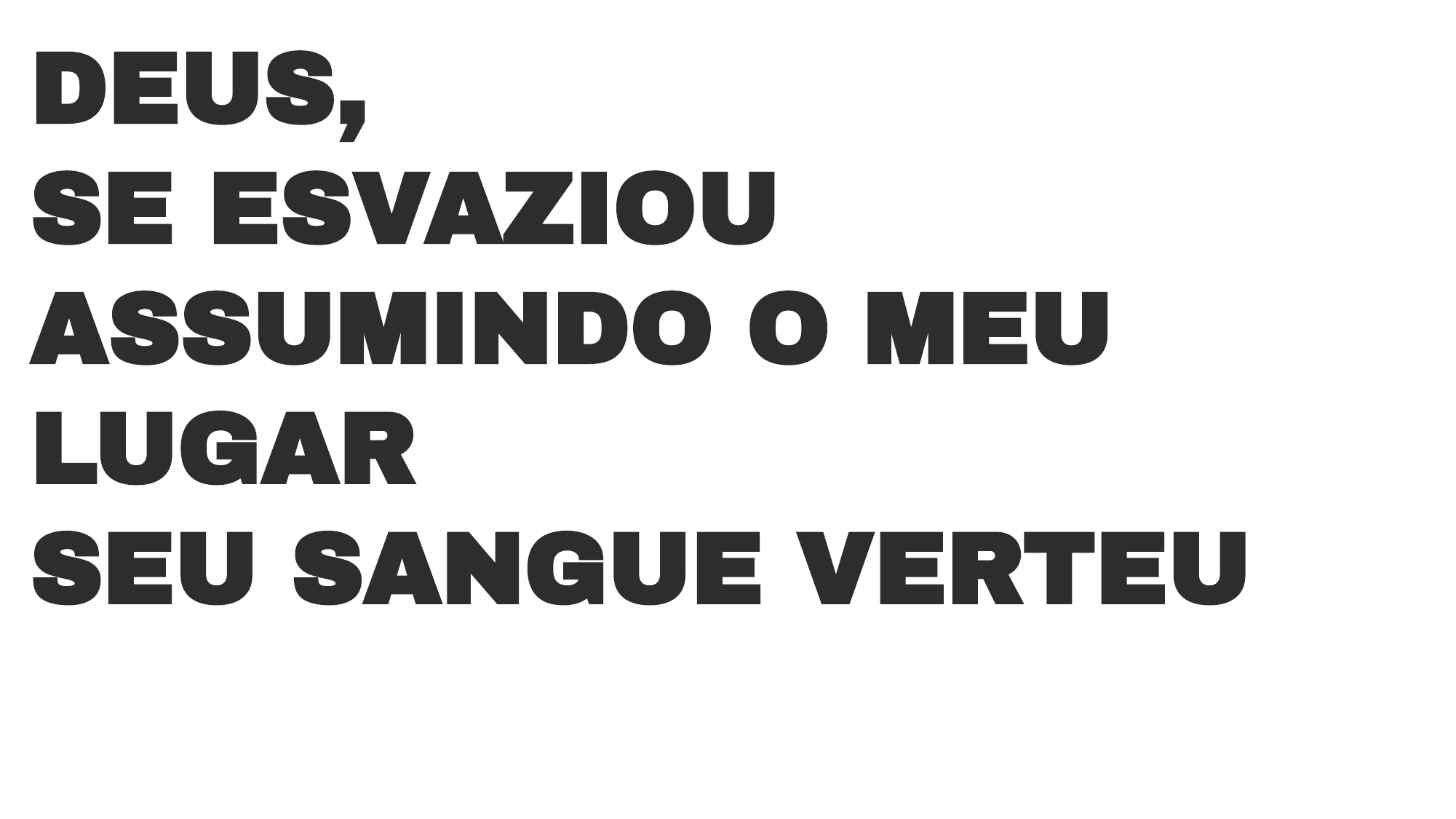

DEUS,
SE ESVAZIOU ASSUMINDO O MEU LUGAR
SEU SANGUE VERTEU